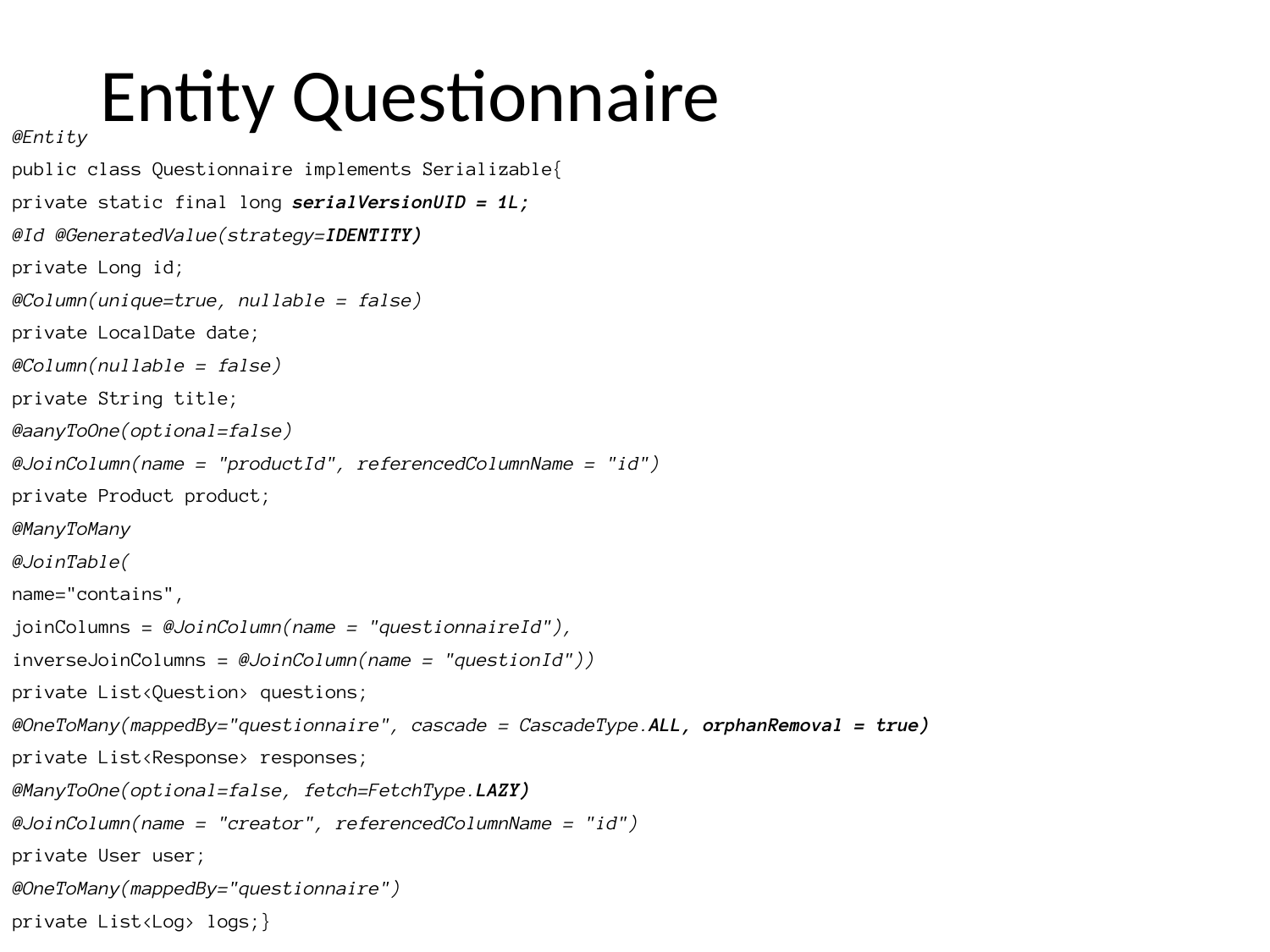

# Entity Questionnaire
@Entity
public class Questionnaire implements Serializable{
private static final long serialVersionUID = 1L;
@Id @GeneratedValue(strategy=IDENTITY)
private Long id;
@Column(unique=true, nullable = false)
private LocalDate date;
@Column(nullable = false)
private String title;
@aanyToOne(optional=false)
@JoinColumn(name = "productId", referencedColumnName = "id")
private Product product;
@ManyToMany
@JoinTable(
name="contains",
joinColumns = @JoinColumn(name = "questionnaireId"),
inverseJoinColumns = @JoinColumn(name = "questionId"))
private List<Question> questions;
@OneToMany(mappedBy="questionnaire", cascade = CascadeType.ALL, orphanRemoval = true)
private List<Response> responses;
@ManyToOne(optional=false, fetch=FetchType.LAZY)
@JoinColumn(name = "creator", referencedColumnName = "id")
private User user;
@OneToMany(mappedBy="questionnaire")
private List<Log> logs;}